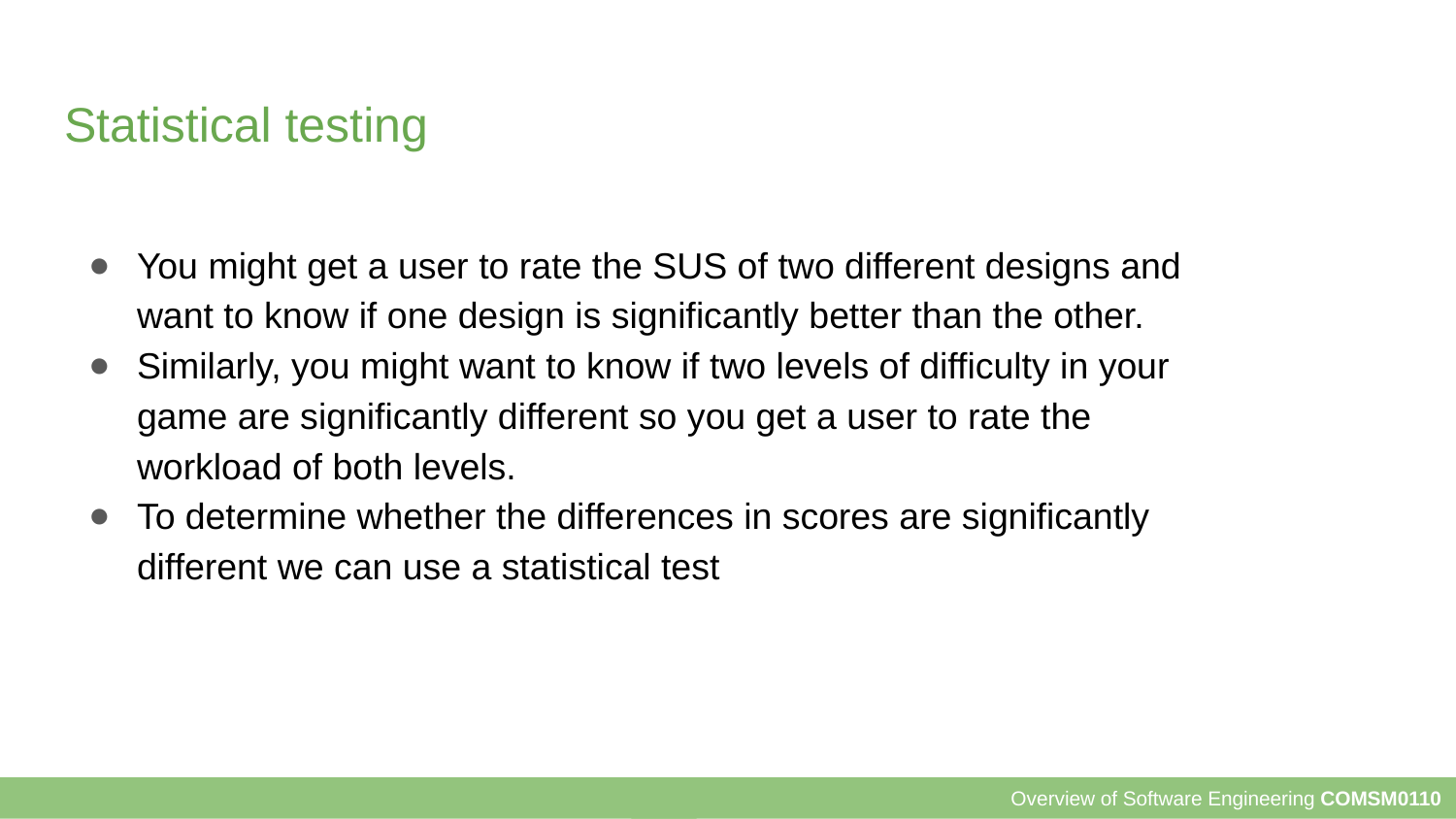

# Statistical testing

You might get a user to rate the SUS of two different designs and want to know if one design is significantly better than the other.
Similarly, you might want to know if two levels of difficulty in your game are significantly different so you get a user to rate the workload of both levels.
To determine whether the differences in scores are significantly different we can use a statistical test